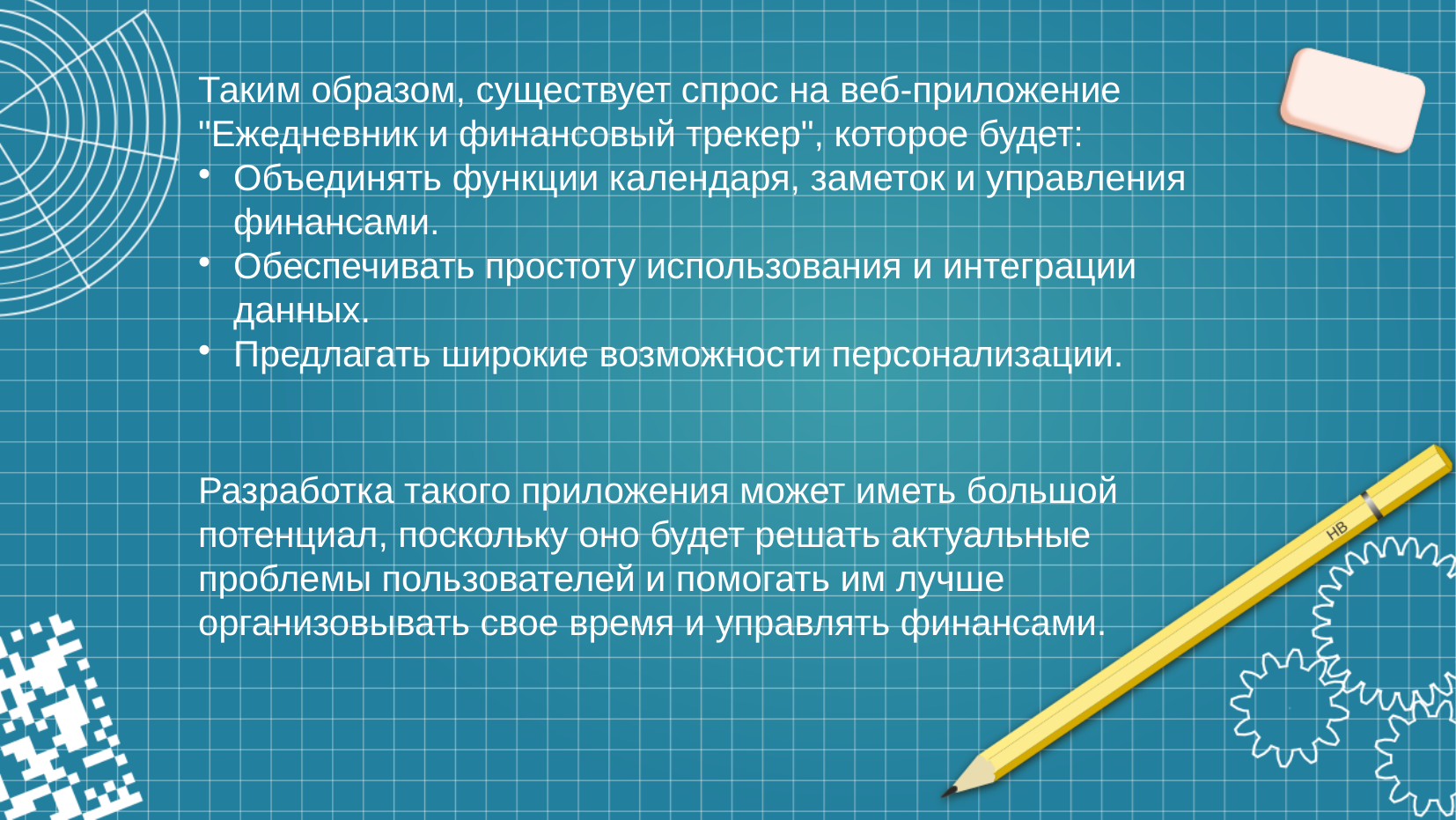

# Таким образом, существует спрос на веб-приложение "Ежедневник и финансовый трекер", которое будет:
Объединять функции календаря, заметок и управления финансами.
Обеспечивать простоту использования и интеграции данных.
Предлагать широкие возможности персонализации.

Разработка такого приложения может иметь большой потенциал, поскольку оно будет решать актуальные проблемы пользователей и помогать им лучше организовывать свое время и управлять финансами.